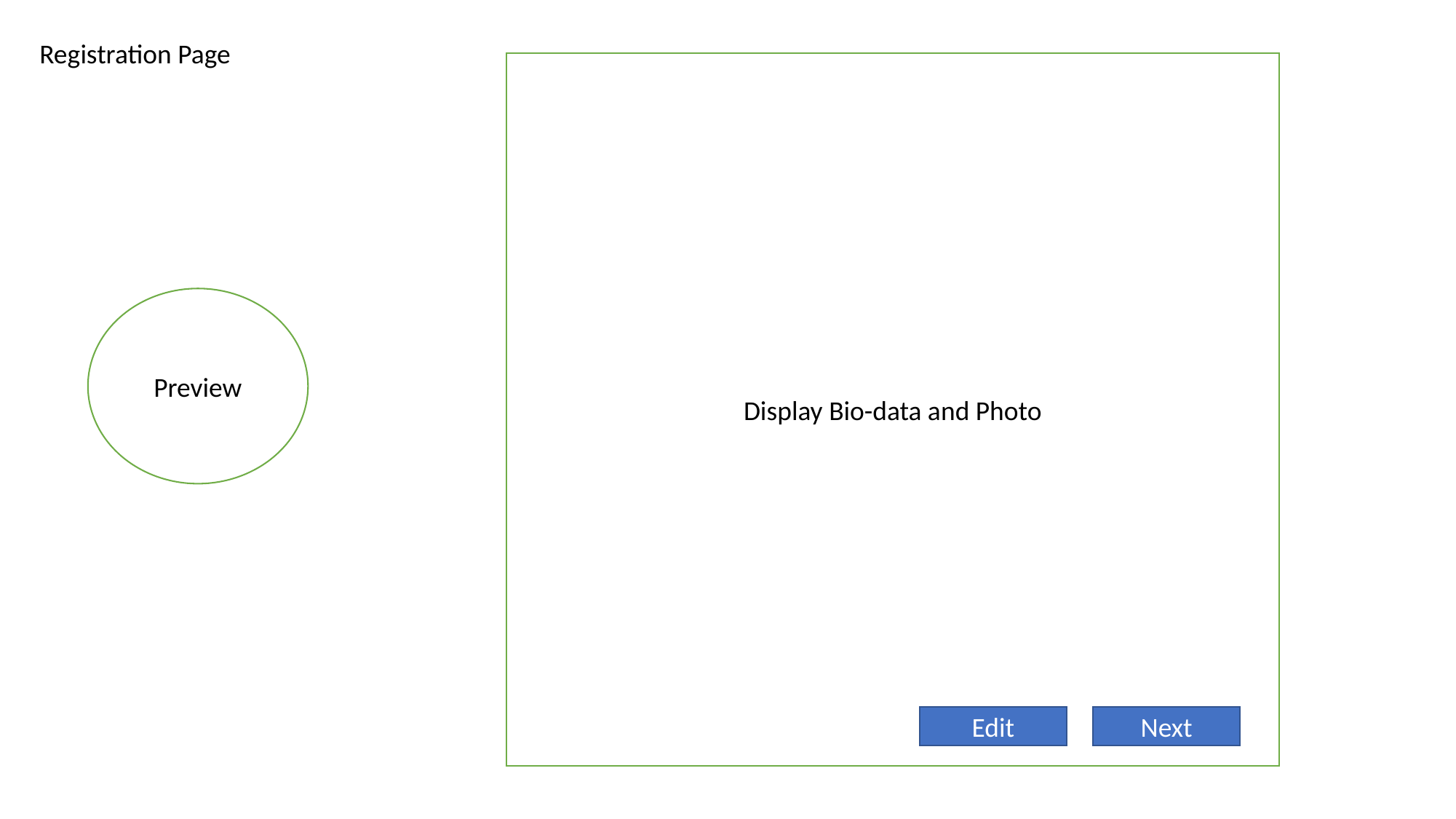

Registration Page
Display Bio-data and Photo
Preview
Edit
Next